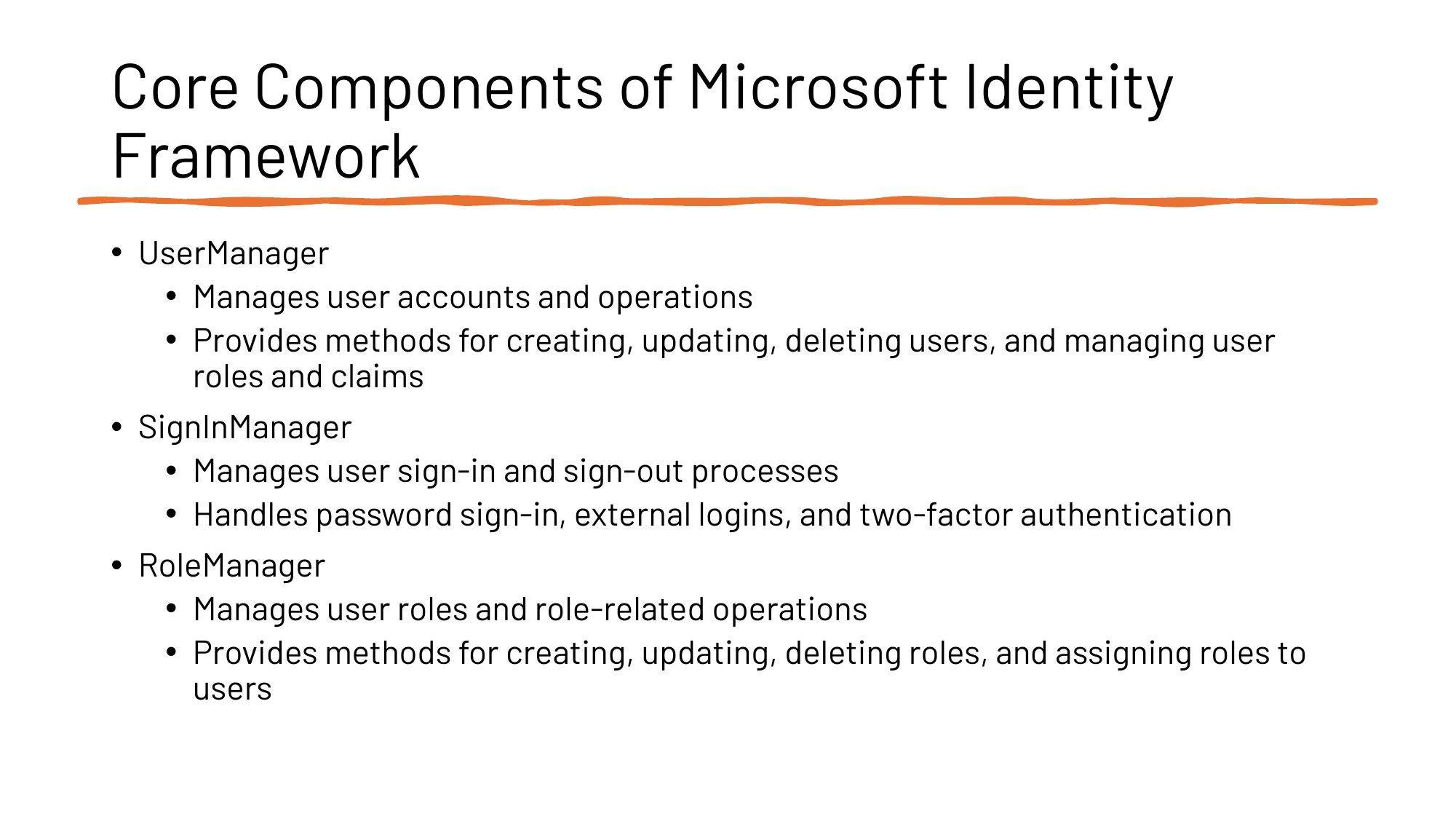

# Core Components of Microsoft Identity Framework

UserManager
Manages user accounts and operations
Provides methods for creating, updating, deleting users, and managing user roles and claims
SignInManager
Manages user sign-in and sign-out processes
Handles password sign-in, external logins, and two-factor authentication
RoleManager
Manages user roles and role-related operations
Provides methods for creating, updating, deleting roles, and assigning roles to users